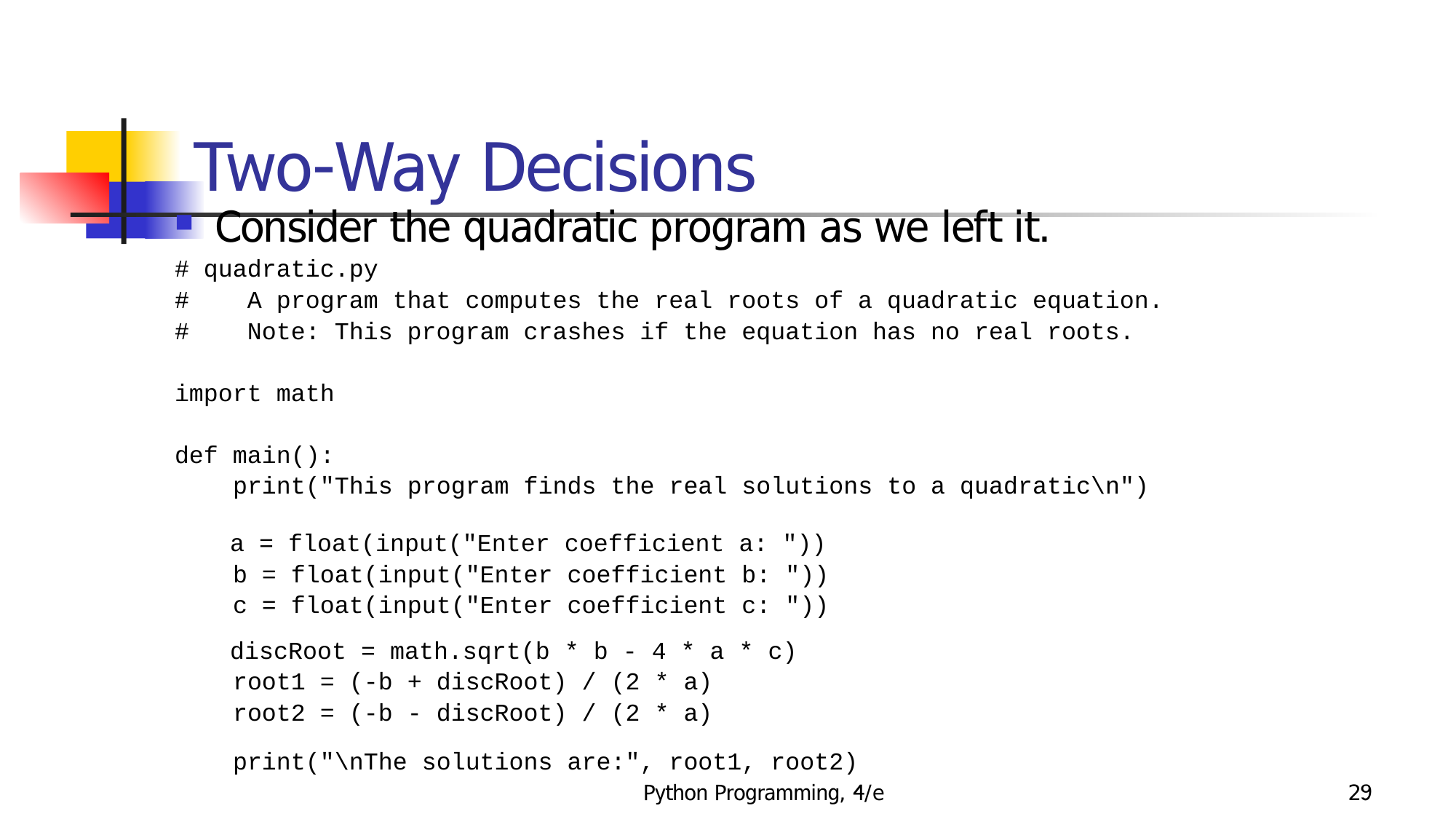

# Two-Way Decisions
Consider the quadratic program as we left it.
# quadratic.py
#    A program that computes the real roots of a quadratic equation.
#    Note: This program crashes if the equation has no real roots.

import math

def main():
    print("This program finds the real solutions to a quadratic\n")
 a = float(input("Enter coefficient a: "))
    b = float(input("Enter coefficient b: "))
    c = float(input("Enter coefficient c: "))
 discRoot = math.sqrt(b * b - 4 * a * c)
    root1 = (-b + discRoot) / (2 * a)
    root2 = (-b - discRoot) / (2 * a)

    print("\nThe solutions are:", root1, root2)

Python Programming, 4/e
29